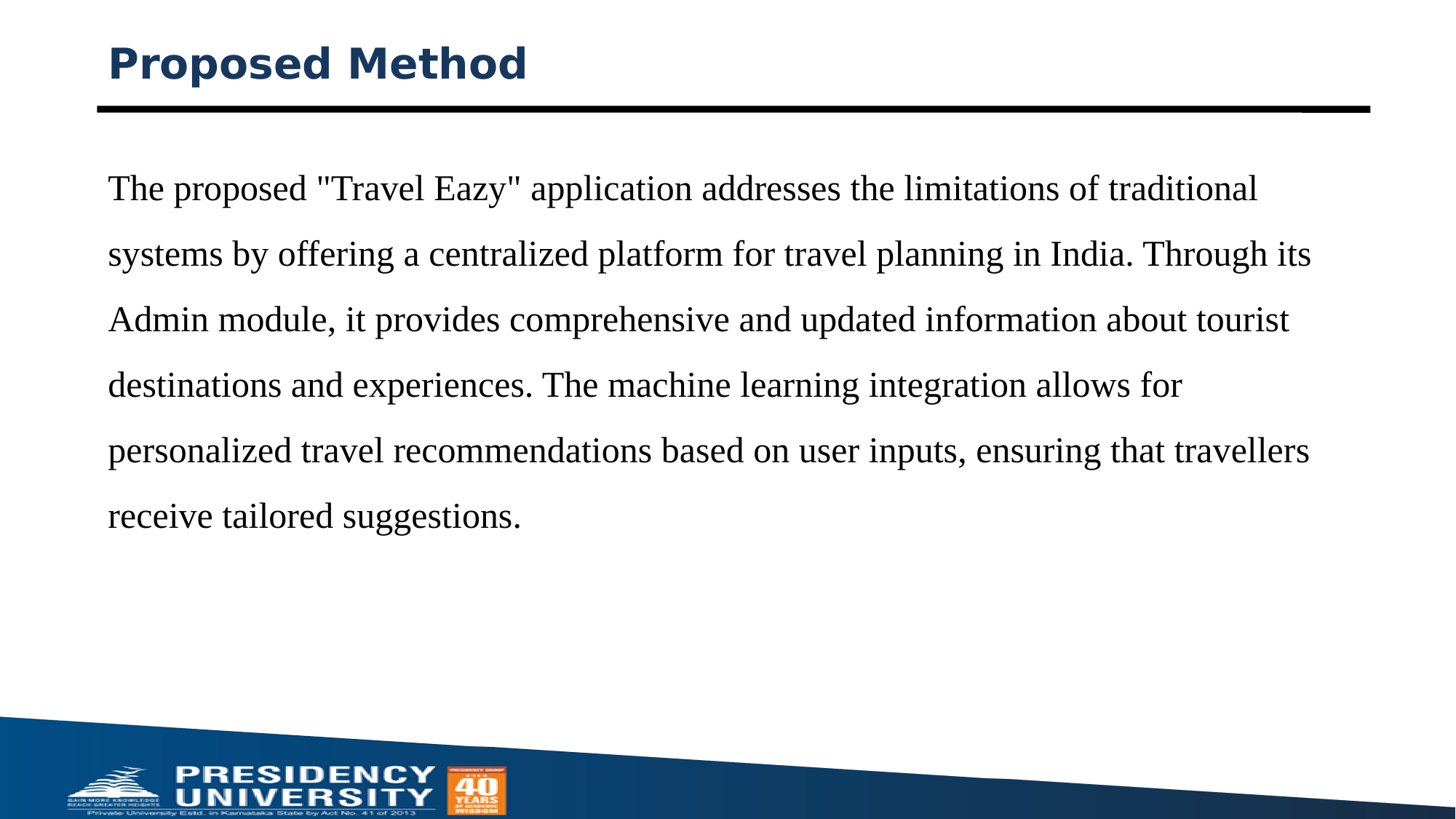

# Proposed Method
The proposed "Travel Eazy" application addresses the limitations of traditional systems by offering a centralized platform for travel planning in India. Through its Admin module, it provides comprehensive and updated information about tourist destinations and experiences. The machine learning integration allows for personalized travel recommendations based on user inputs, ensuring that travellers receive tailored suggestions.